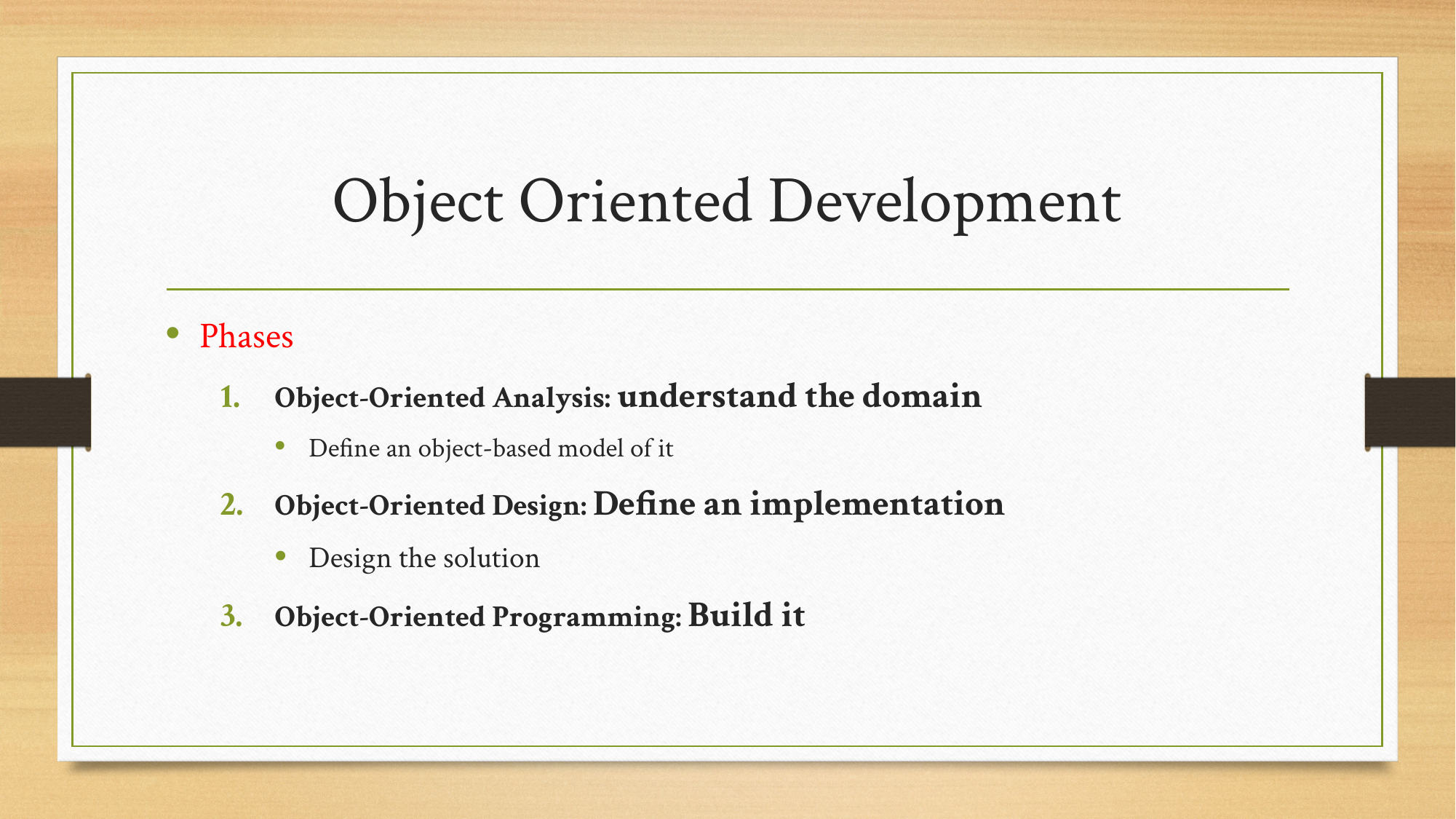

# Object Oriented Development
Phases
Object-Oriented Analysis: understand the domain
Define an object-based model of it
Object-Oriented Design: Define an implementation
Design the solution
Object-Oriented Programming: Build it